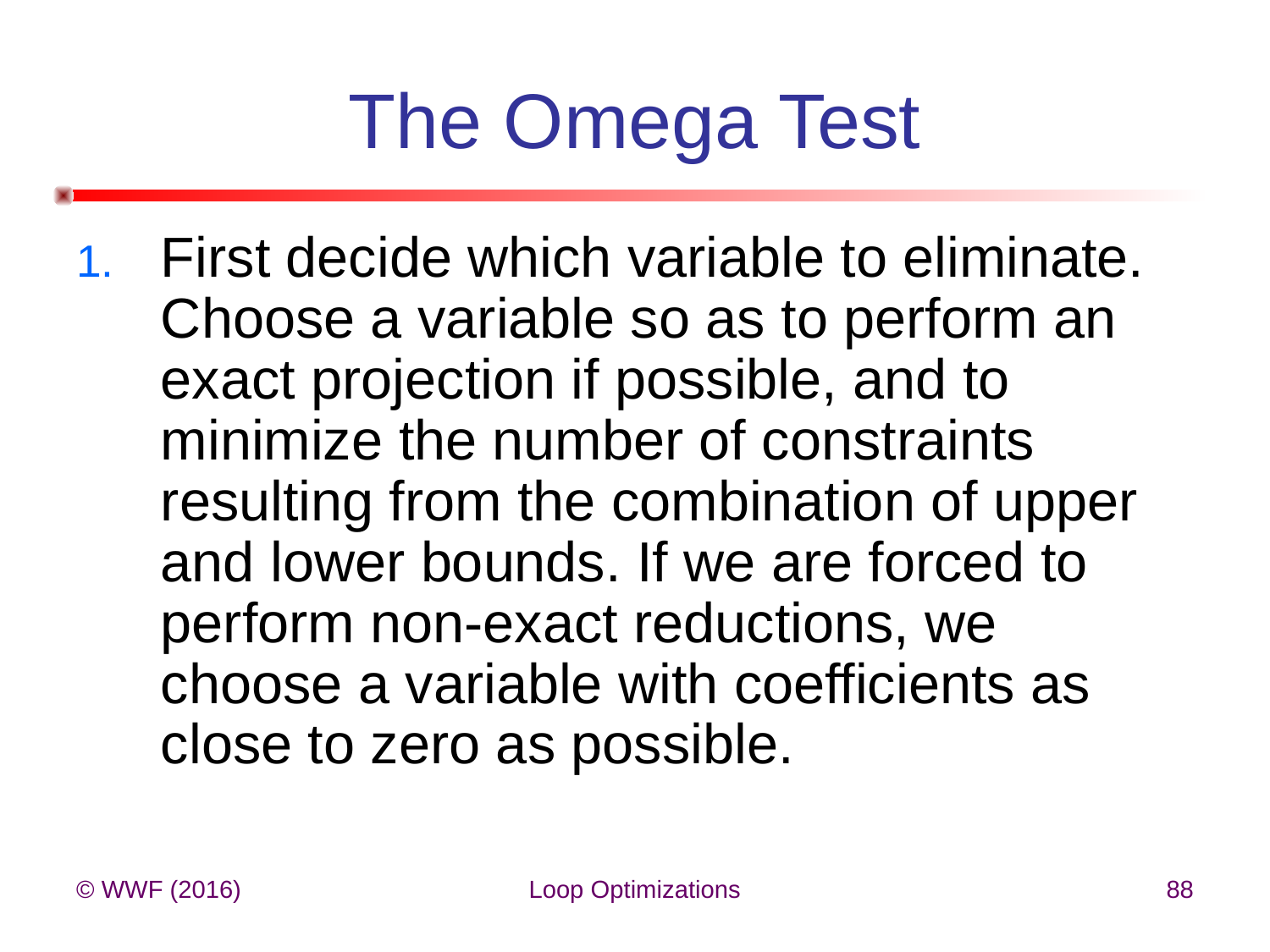

# The Omega Test
First decide which variable to eliminate. Choose a variable so as to perform an exact projection if possible, and to minimize the number of constraints resulting from the combination of upper and lower bounds. If we are forced to perform non-exact reductions, we choose a variable with coefficients as close to zero as possible.
© WWF (2016)
Loop Optimizations
88